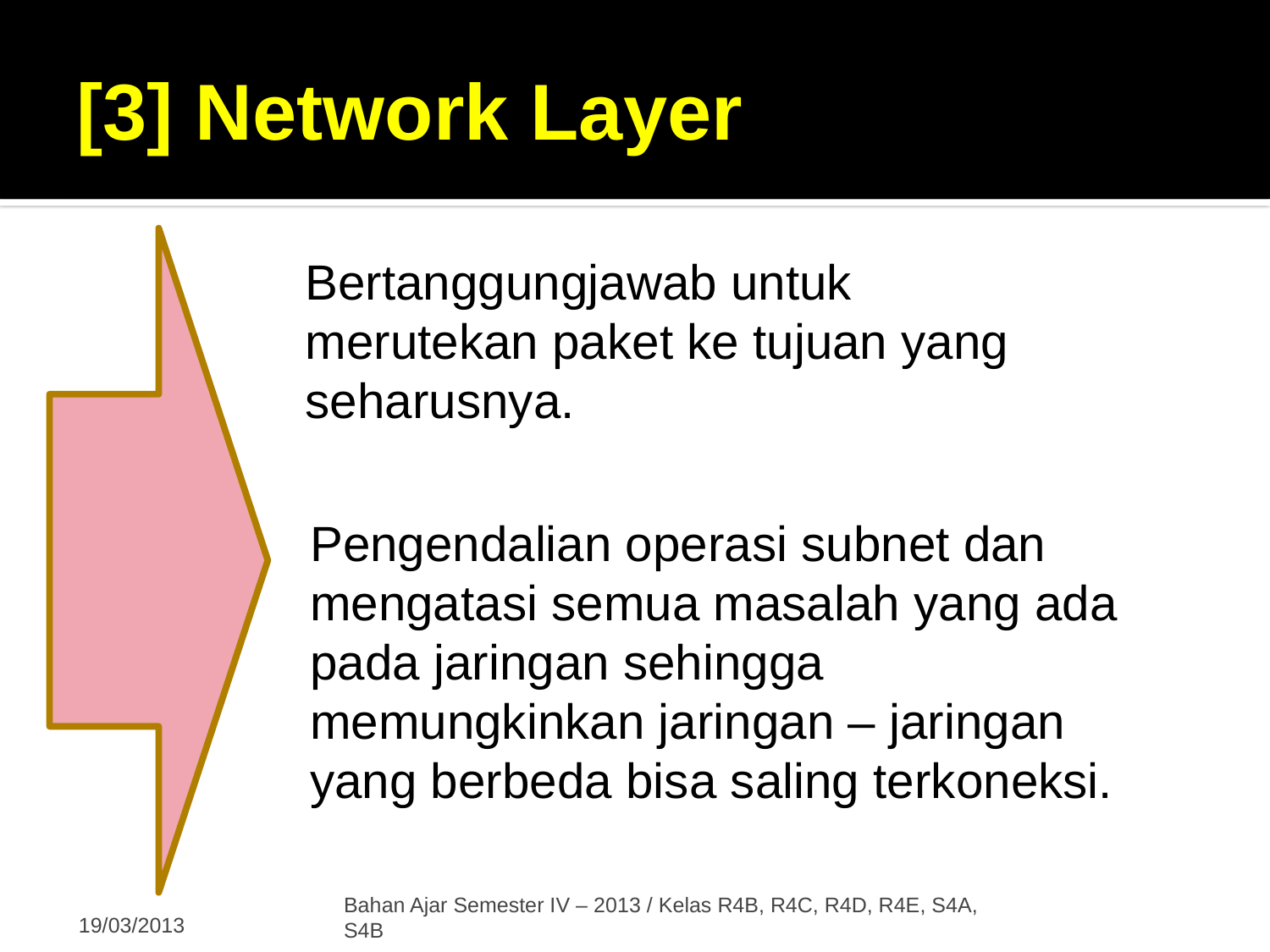

# [3] Network Layer

Bertanggungjawab untuk
merutekan paket ke tujuan yang
seharusnya.
Pengendalian operasi subnet dan mengatasi semua masalah yang ada
pada jaringan sehingga memungkinkan jaringan – jaringan yang berbeda bisa saling terkoneksi.
Bahan Ajar Semester IV – 2013 / Kelas R4B, R4C, R4D, R4E, S4A, S4B
19/03/2013